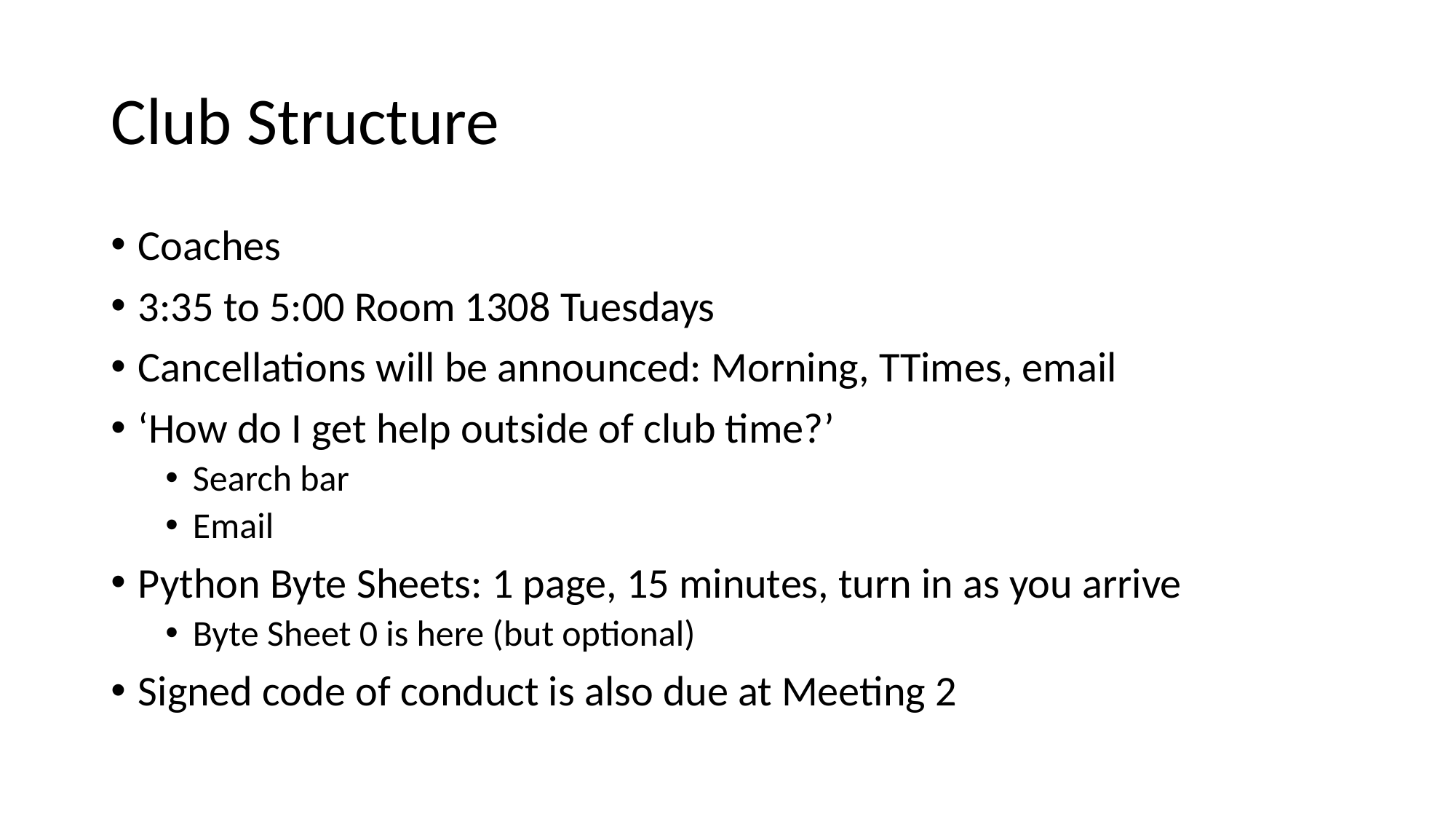

# Club Structure
Coaches
3:35 to 5:00 Room 1308 Tuesdays
Cancellations will be announced: Morning, TTimes, email
‘How do I get help outside of club time?’
Search bar
Email
Python Byte Sheets: 1 page, 15 minutes, turn in as you arrive
Byte Sheet 0 is here (but optional)
Signed code of conduct is also due at Meeting 2